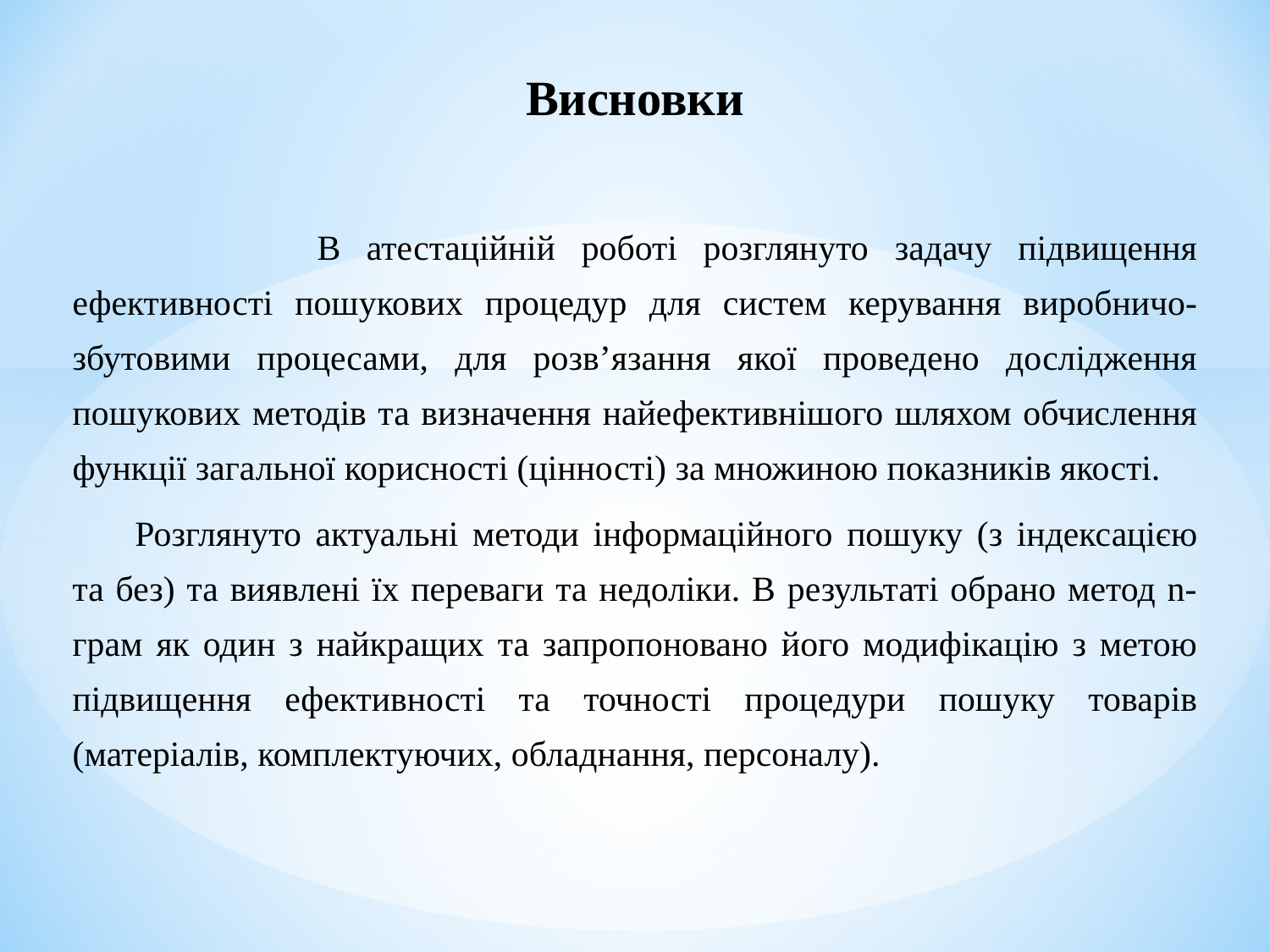

Висновки
       В атестаційній роботі розглянуто задачу підвищення ефективності пошукових процедур для систем керування виробничо-збутовими процесами, для розв’язання якої проведено дослідження пошукових методів та визначення найефективнішого шляхом обчислення функції загальної корисності (цінності) за множиною показників якості.
Розглянуто актуальні методи інформаційного пошуку (з індексацією та без) та виявлені їх переваги та недоліки. В результаті обрано метод n-грам як один з найкращих та запропоновано його модифікацію з метою підвищення ефективності та точності процедури пошуку товарів (матеріалів, комплектуючих, обладнання, персоналу).